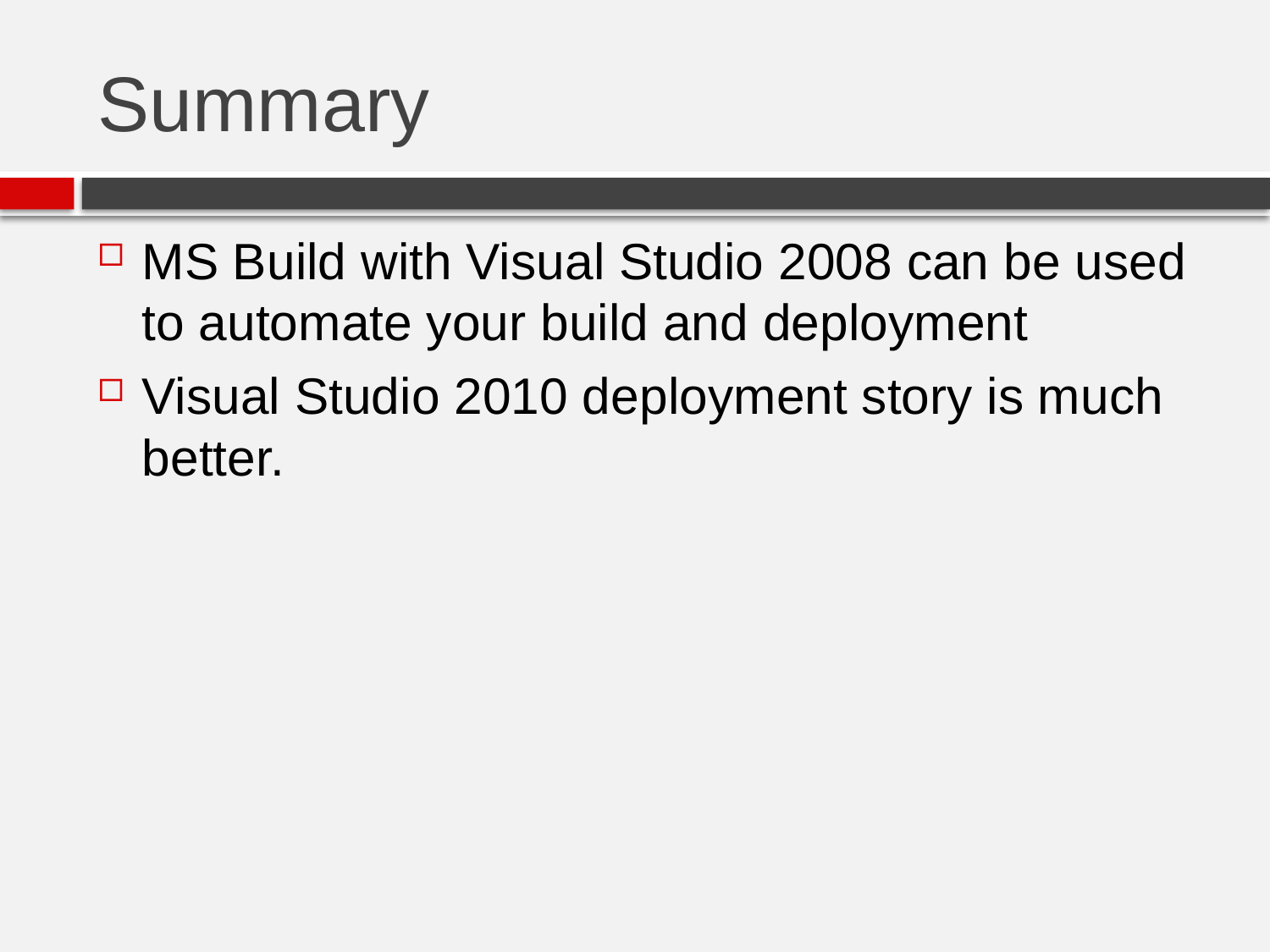

# Summary
MS Build with Visual Studio 2008 can be used to automate your build and deployment
Visual Studio 2010 deployment story is much better.